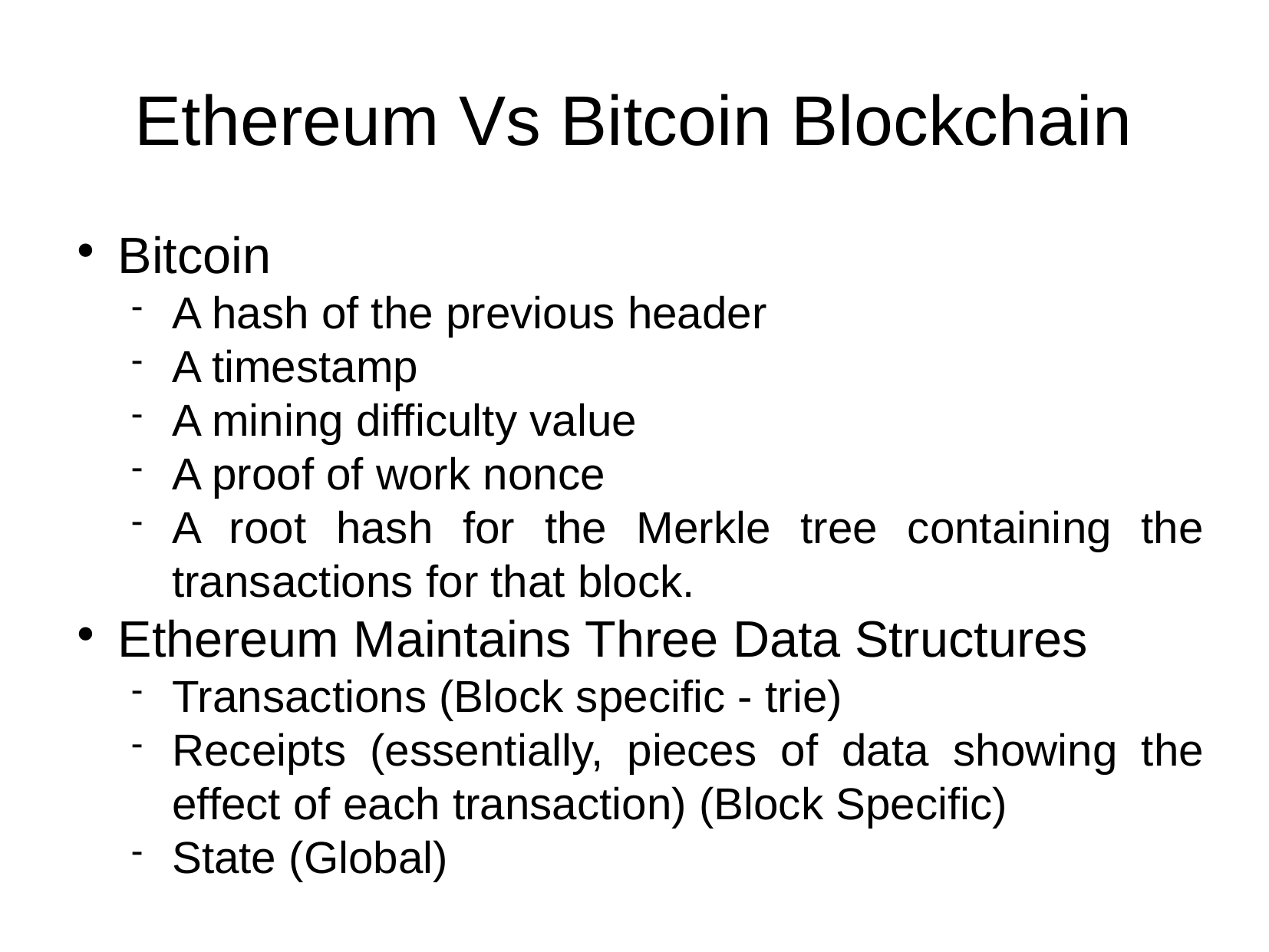

Ethereum Vs Bitcoin Blockchain
Bitcoin
A hash of the previous header
A timestamp
A mining difficulty value
A proof of work nonce
A root hash for the Merkle tree containing the transactions for that block.
Ethereum Maintains Three Data Structures
Transactions (Block specific - trie)
Receipts (essentially, pieces of data showing the effect of each transaction) (Block Specific)
State (Global)